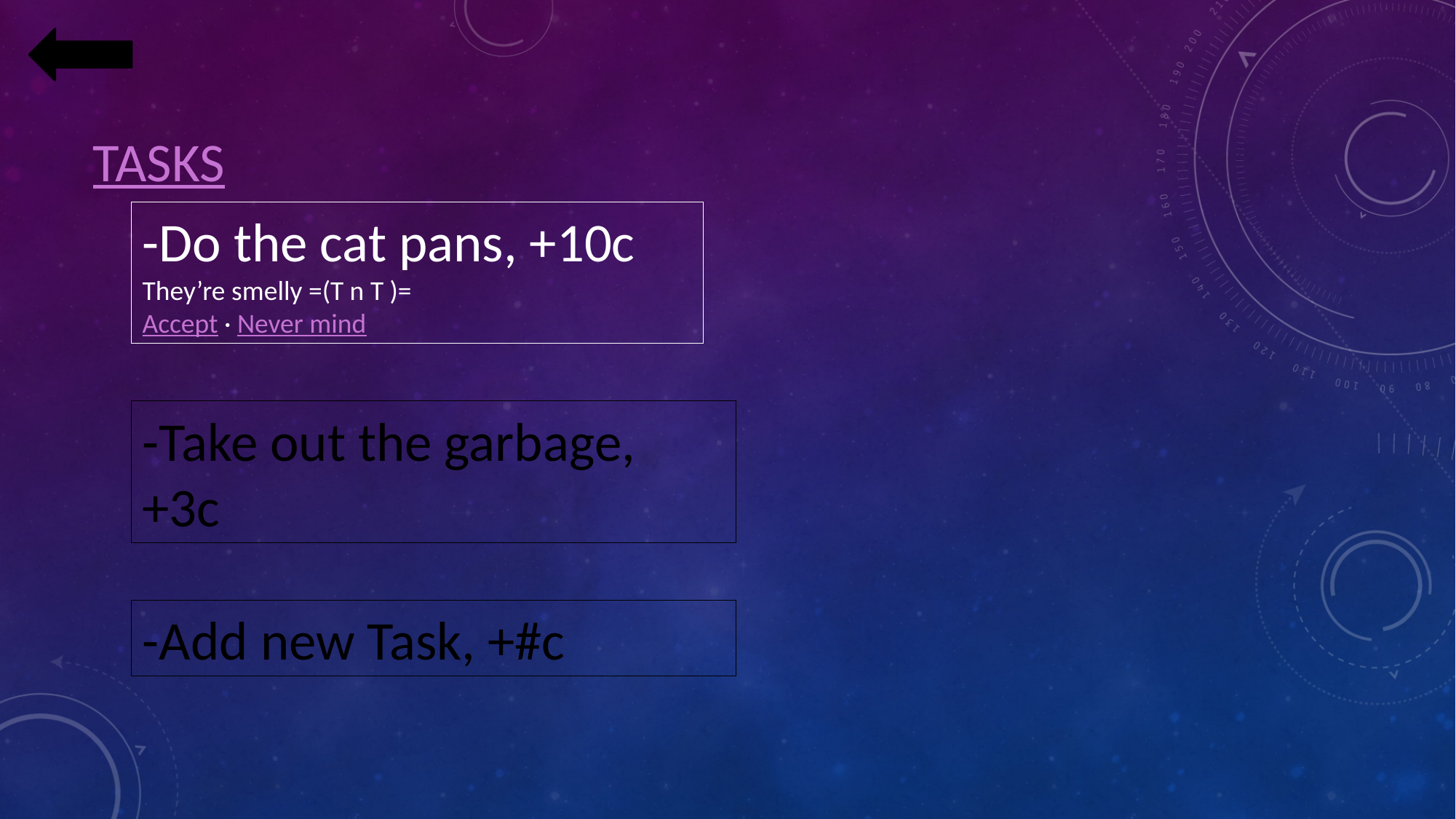

# Tasks
-Do the cat pans, +10c
They’re smelly =(T n T )=
Accept · Never mind
-Take out the garbage, +3c
-Add new Task, +#c